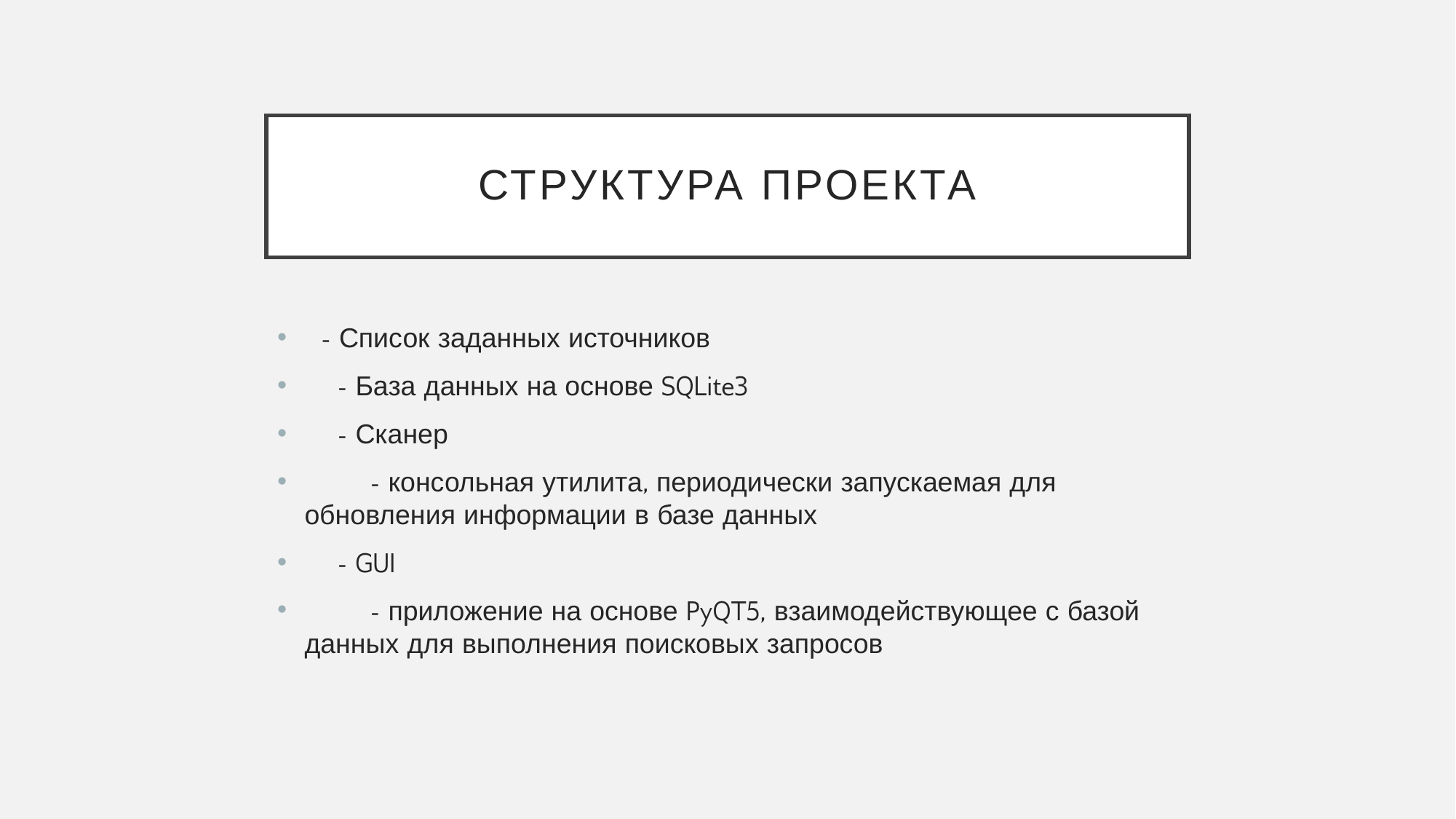

# Структура проекта
  - Список заданных источников
    - База данных на основе SQLite3
    - Сканер
        - консольная утилита, периодически запускаемая для обновления информации в базе данных
    - GUI
        - приложение на основе PyQT5, взаимодействующее с базой данных для выполнения поисковых запросов